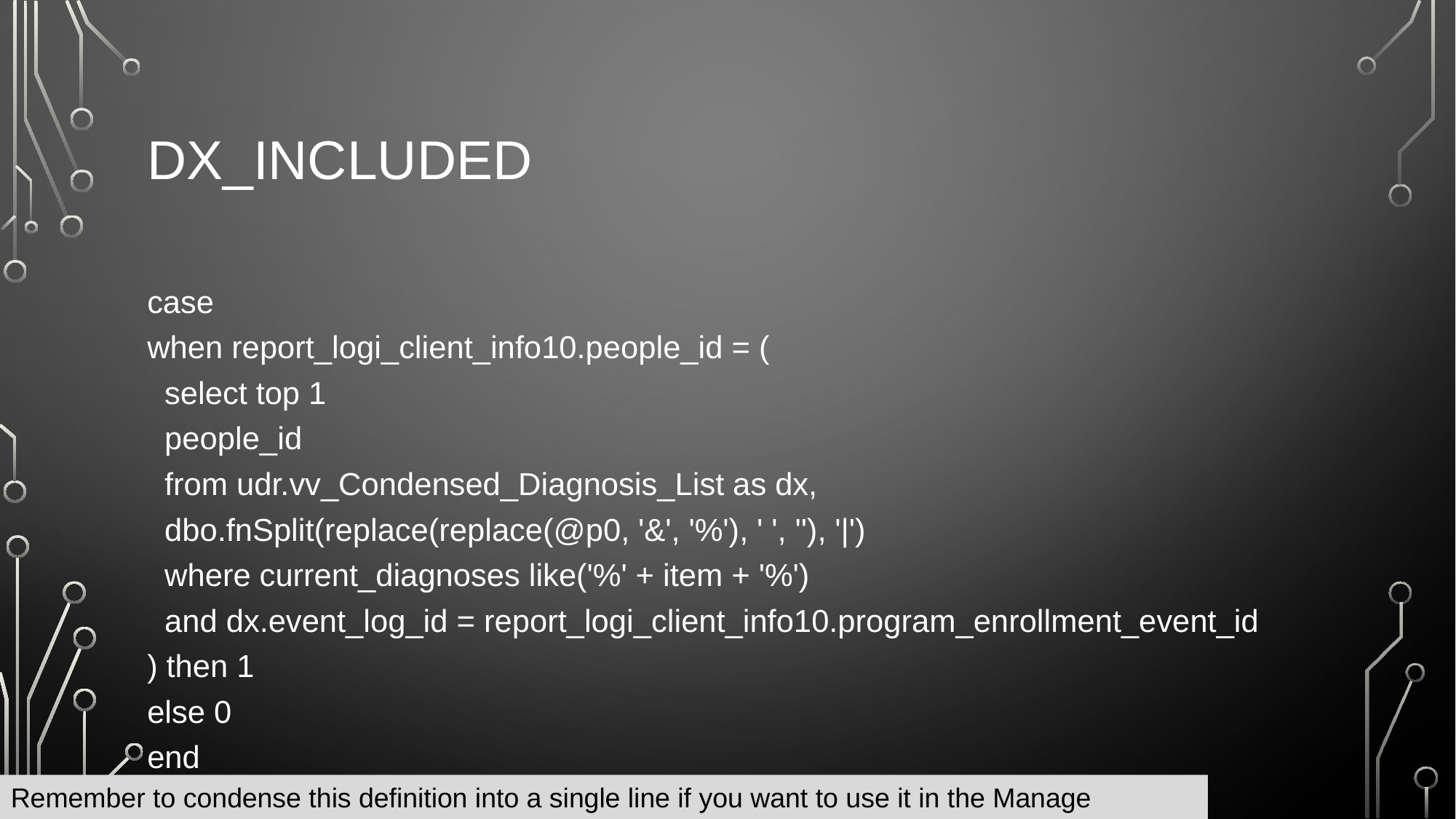

# DX_Included
case
when report_logi_client_info10.people_id = (
  select top 1
  people_id
  from udr.vv_Condensed_Diagnosis_List as dx,
  dbo.fnSplit(replace(replace(@p0, '&', '%'), ' ', ''), '|')
  where current_diagnoses like('%' + item + '%')
  and dx.event_log_id = report_logi_client_info10.program_enrollment_event_id
) then 1
else 0
end
Remember to condense this definition into a single line if you want to use it in the Manage Parameters menu!